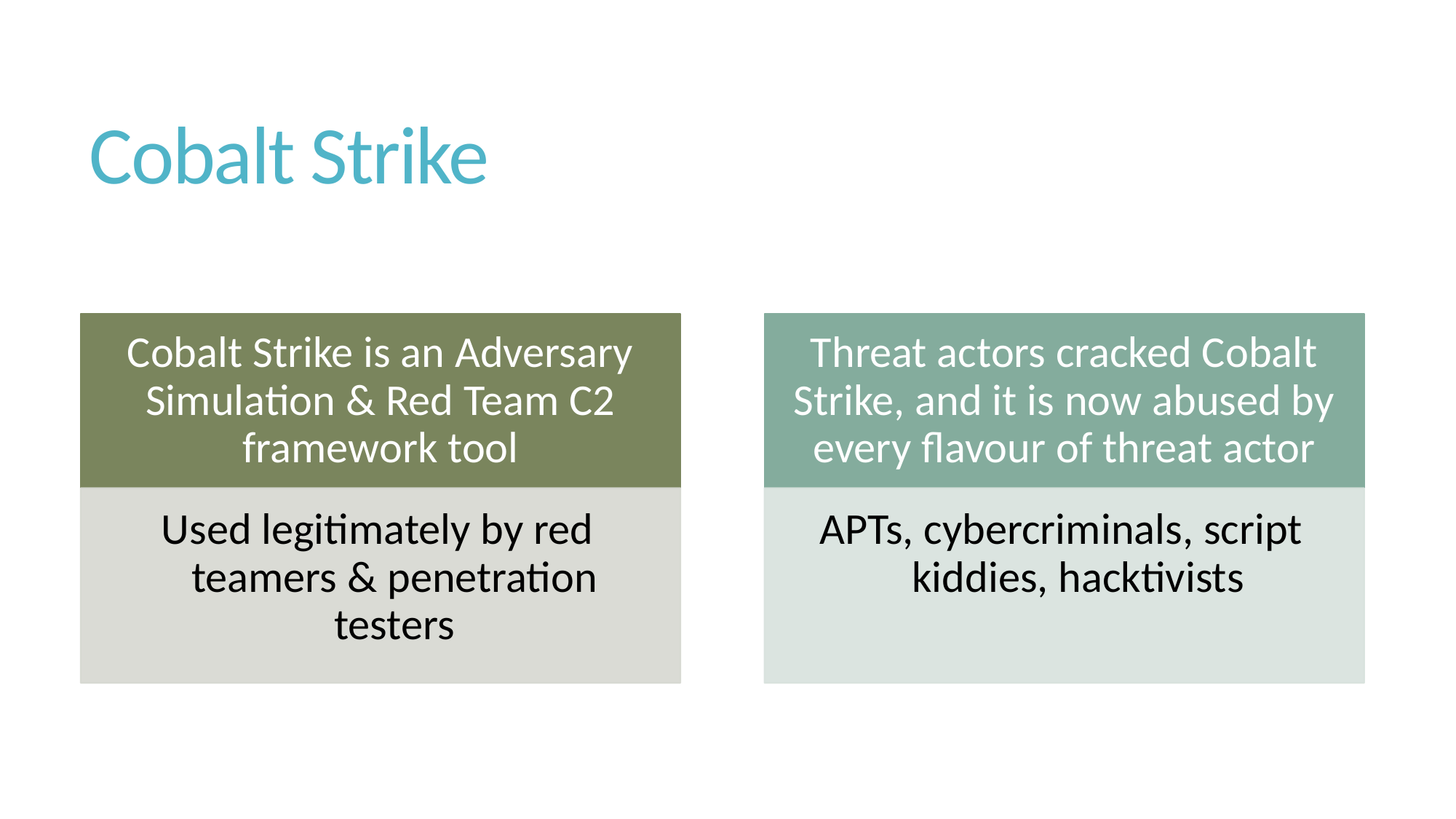

# Cobalt Strike
Cobalt Strike is an Adversary Simulation & Red Team C2 framework tool
Used legitimately by red teamers & penetration testers
Threat actors cracked Cobalt Strike, and it is now abused by every flavour of threat actor
APTs, cybercriminals, script kiddies, hacktivists